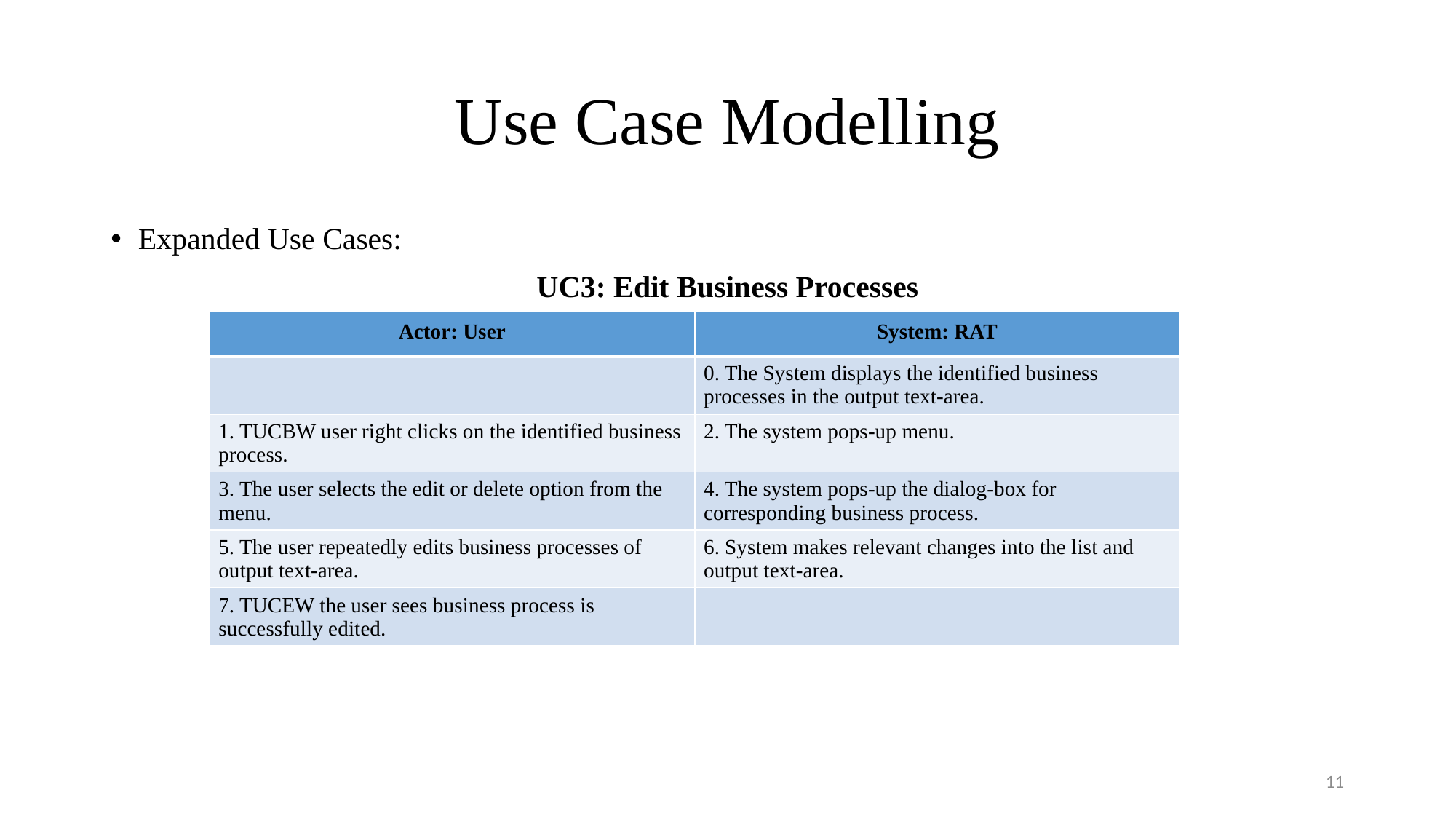

# Use Case Modelling
Expanded Use Cases:
UC3: Edit Business Processes
| Actor: User | System: RAT |
| --- | --- |
|  | 0. The System displays the identified business processes in the output text-area. |
| 1. TUCBW user right clicks on the identified business process. | 2. The system pops-up menu. |
| 3. The user selects the edit or delete option from the menu. | 4. The system pops-up the dialog-box for corresponding business process. |
| 5. The user repeatedly edits business processes of output text-area. | 6. System makes relevant changes into the list and output text-area. |
| 7. TUCEW the user sees business process is successfully edited. |  |
11